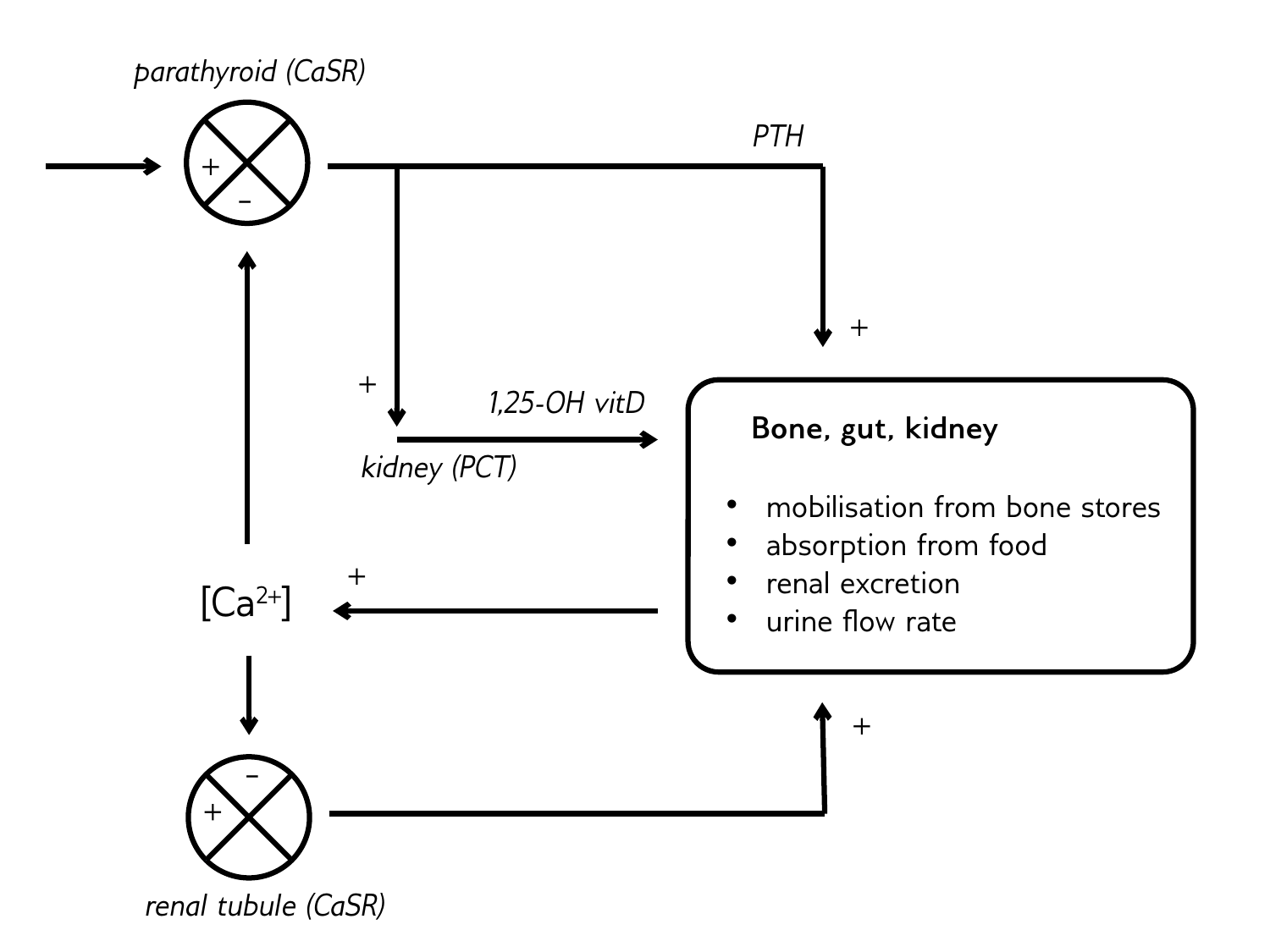

parathyroid (CaSR)

+
 –
PTH
+
+
1,25-OH vitD

Bone, gut, kidney
kidney (PCT)
mobilisation from bone stores
absorption from food
renal excretion
urine flow rate
+
[Ca2+]
+

 –
+
renal tubule (CaSR)